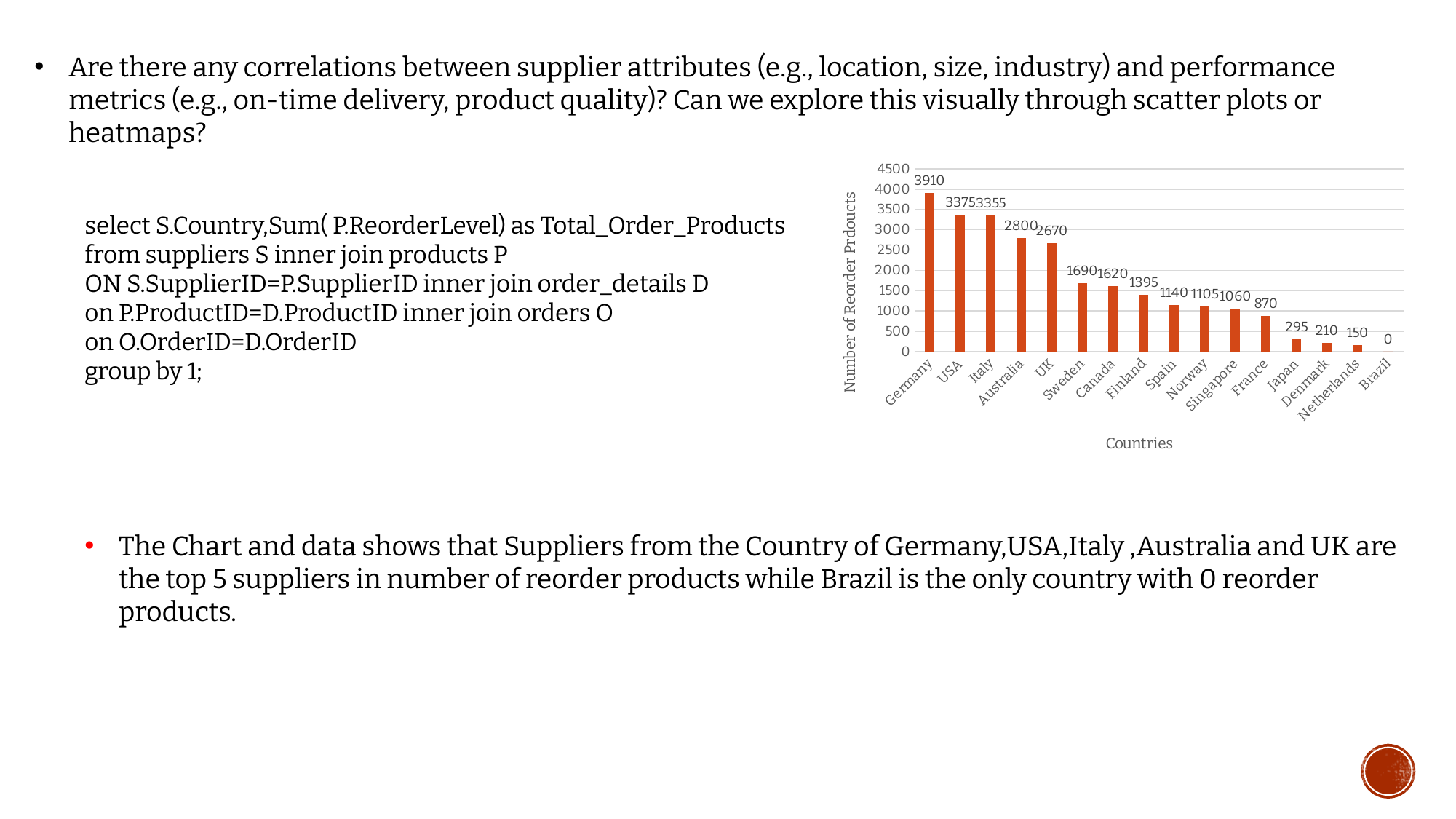

Are there any correlations between supplier attributes (e.g., location, size, industry) and performance metrics (e.g., on-time delivery, product quality)? Can we explore this visually through scatter plots or heatmaps?

### Chart

| Category |  |
|---|---|
| Germany | 3910.0 |
| USA | 3375.0 |
| Italy | 3355.0 |
| Australia | 2800.0 |
| UK | 2670.0 |
| Sweden | 1690.0 |
| Canada | 1620.0 |
| Finland | 1395.0 |
| Spain | 1140.0 |
| Norway | 1105.0 |
| Singapore | 1060.0 |
| France | 870.0 |
| Japan | 295.0 |
| Denmark | 210.0 |
| Netherlands | 150.0 |
| Brazil | 0.0 |
select S.Country,Sum( P.ReorderLevel) as Total_Order_Products
from suppliers S inner join products P
ON S.SupplierID=P.SupplierID inner join order_details D
on P.ProductID=D.ProductID inner join orders O
on O.OrderID=D.OrderID
group by 1;
The Chart and data shows that Suppliers from the Country of Germany,USA,Italy ,Australia and UK are the top 5 suppliers in number of reorder products while Brazil is the only country with 0 reorder products.